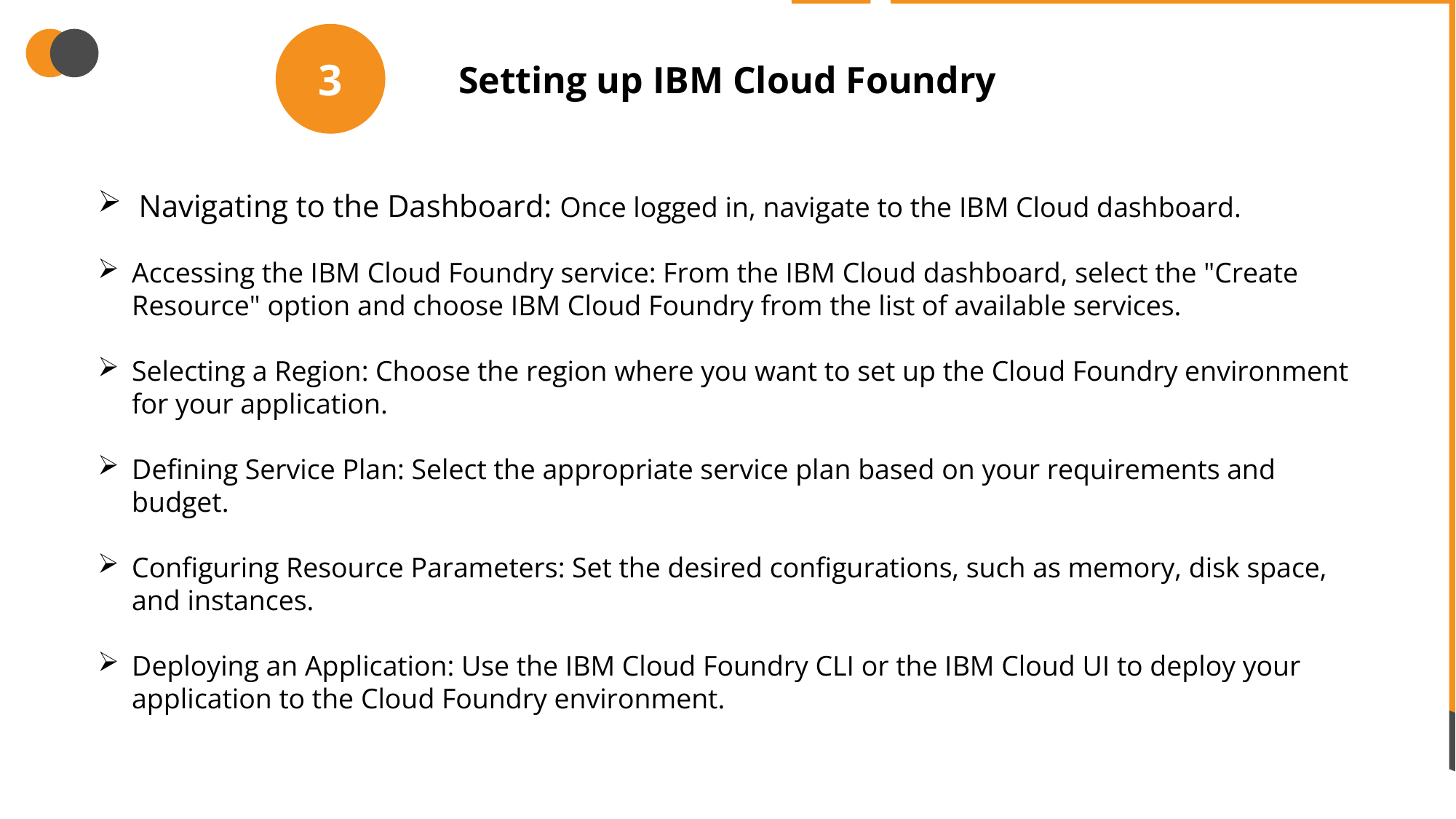

3
Setting up IBM Cloud Foundry
Navigating to the Dashboard: Once logged in, navigate to the IBM Cloud dashboard.

Accessing the IBM Cloud Foundry service: From the IBM Cloud dashboard, select the "Create Resource" option and choose IBM Cloud Foundry from the list of available services.

Selecting a Region: Choose the region where you want to set up the Cloud Foundry environment for your application.

Defining Service Plan: Select the appropriate service plan based on your requirements and budget.

Configuring Resource Parameters: Set the desired configurations, such as memory, disk space, and instances.

Deploying an Application: Use the IBM Cloud Foundry CLI or the IBM Cloud UI to deploy your application to the Cloud Foundry environment.
Your Title Here
Presentations are communication tools that can be used as demonstrations.
01
04
Your Title Here
Presentations are communication tools that can be used as demonstrations.